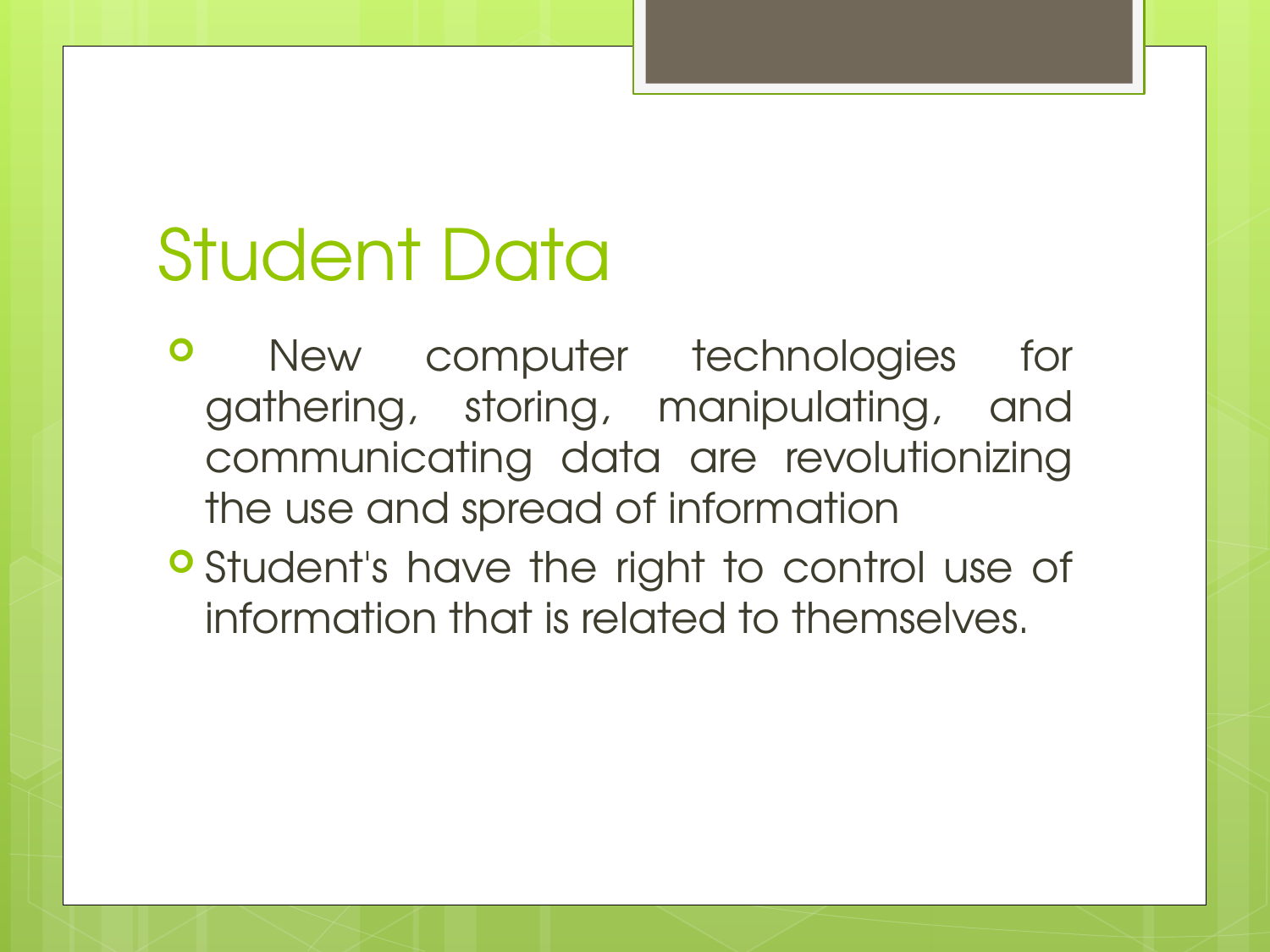

# Student Data
 New computer technologies for gathering, storing, manipulating, and communicating data are revolutionizing the use and spread of information
Student's have the right to control use of information that is related to themselves.